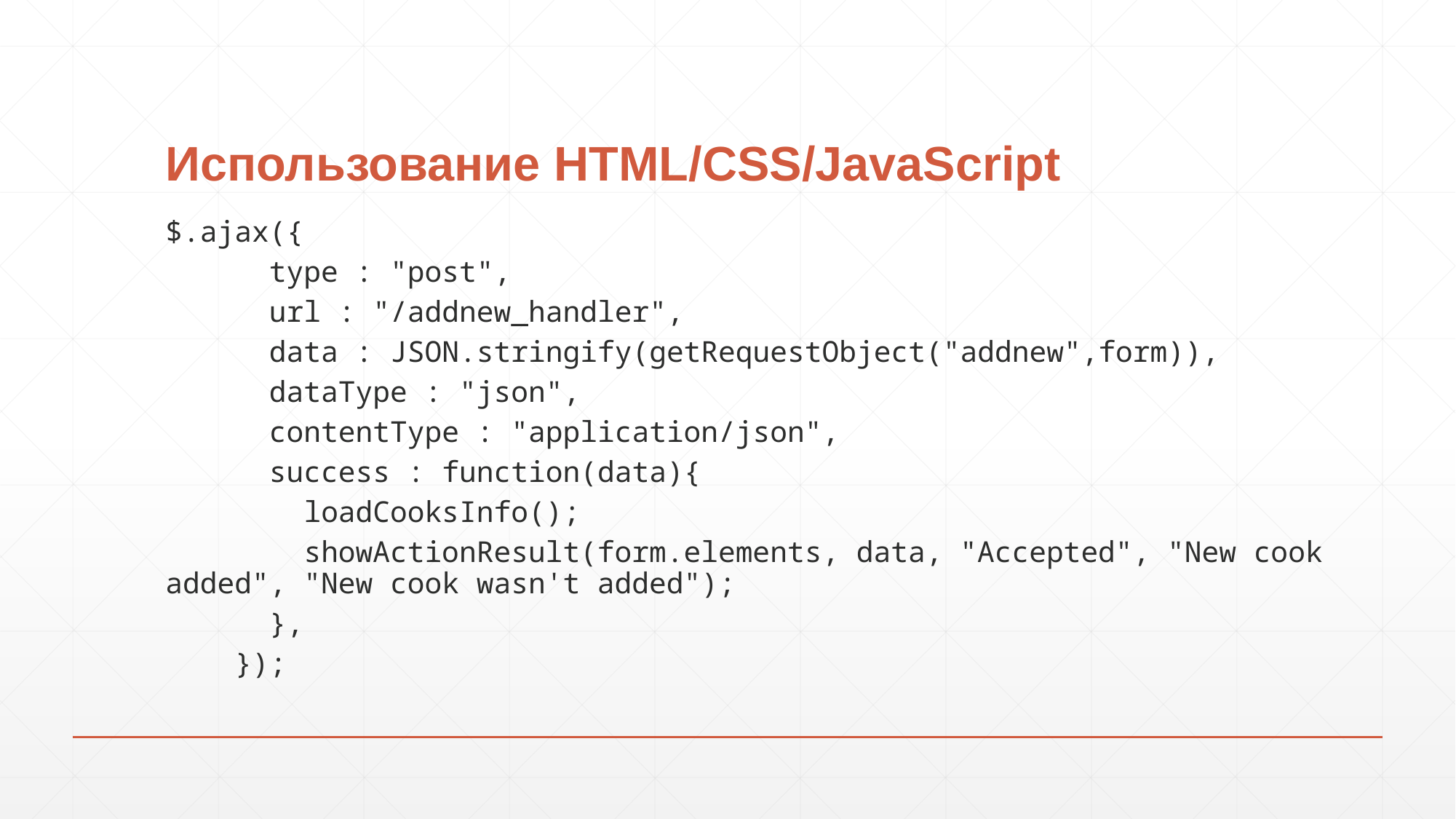

# Использование HTML/CSS/JavaScript
$.ajax({
      type : "post",
      url : "/addnew_handler",
      data : JSON.stringify(getRequestObject("addnew",form)),
      dataType : "json",
      contentType : "application/json",
      success : function(data){
        loadCooksInfo();
        showActionResult(form.elements, data, "Accepted", "New cook added", "New cook wasn't added");
      },
    });